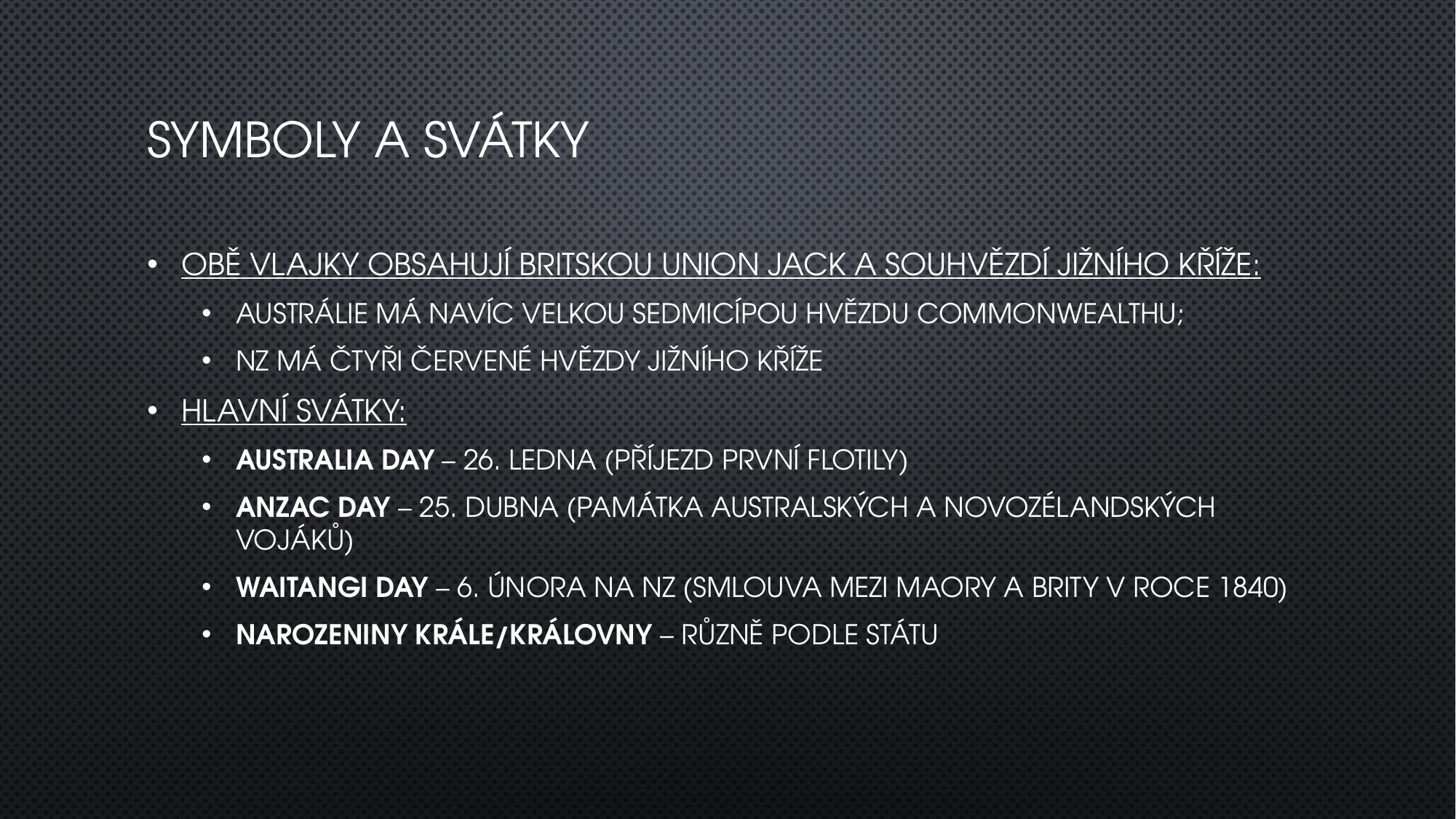

# Symboly a svátky
Obě vlajky obsahují britskou Union Jack a souhvězdí Jižního kříže:
Austrálie má navíc velkou sedmicípou hvězdu Commonwealthu;
NZ má čtyři červené hvězdy Jižního kříže
Hlavní svátky:
Australia Day – 26. ledna (příjezd první flotily)
Anzac Day – 25. dubna (památka australských a novozélandských vojáků)
Waitangi Day – 6. února na NZ (smlouva mezi Maory a Brity v roce 1840)
Narozeniny krále/královny – různě podle státu